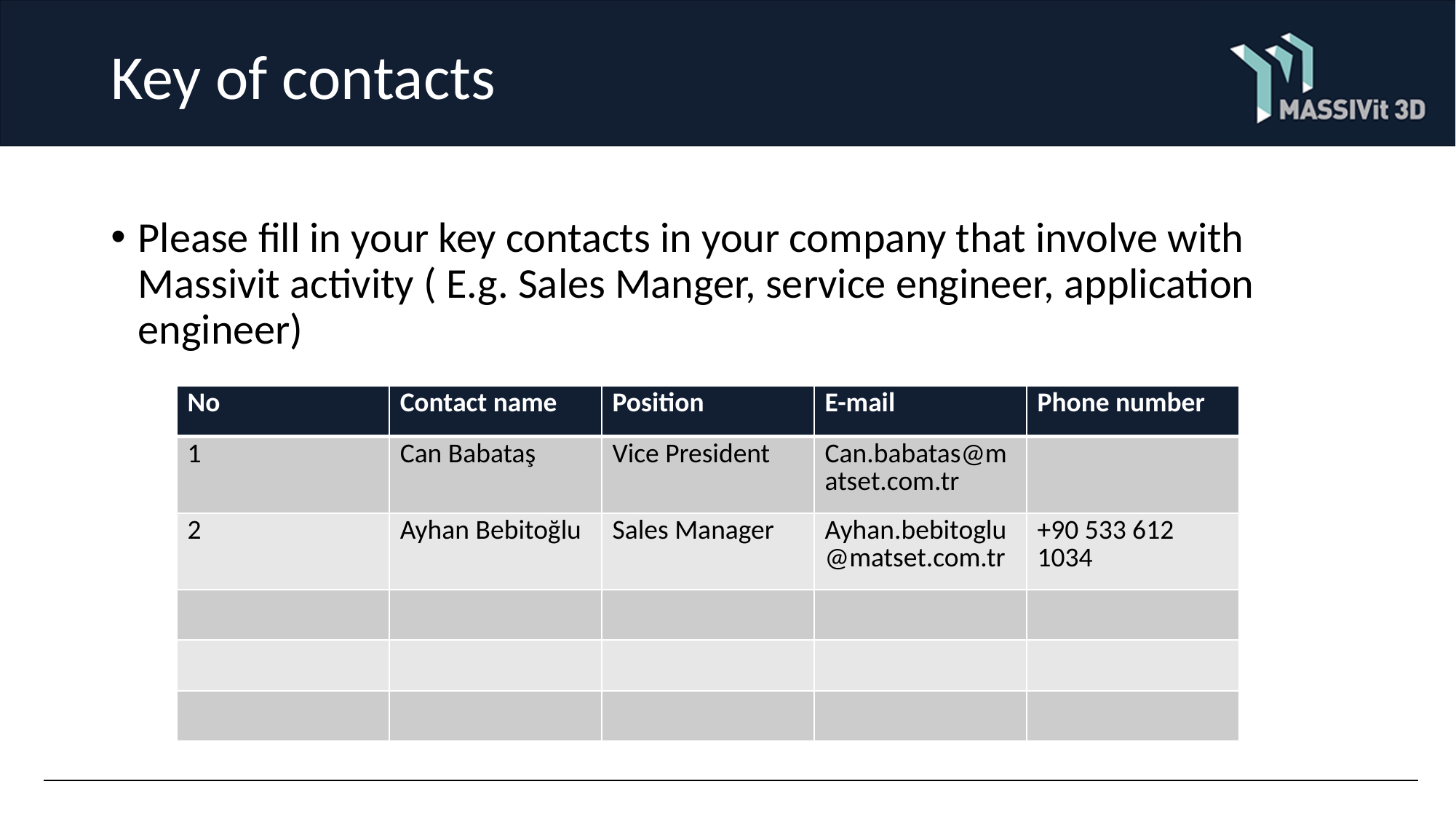

# Key of contacts
Please fill in your key contacts in your company that involve with Massivit activity ( E.g. Sales Manger, service engineer, application engineer)
| No | Contact name | Position | E-mail | Phone number |
| --- | --- | --- | --- | --- |
| 1 | Can Babataş | Vice President | Can.babatas@matset.com.tr |  |
| 2 | Ayhan Bebitoğlu | Sales Manager | Ayhan.bebitoglu@matset.com.tr | +90 533 612 1034 |
|  |  |  |  |  |
|  |  |  |  |  |
|  |  |  |  |  |